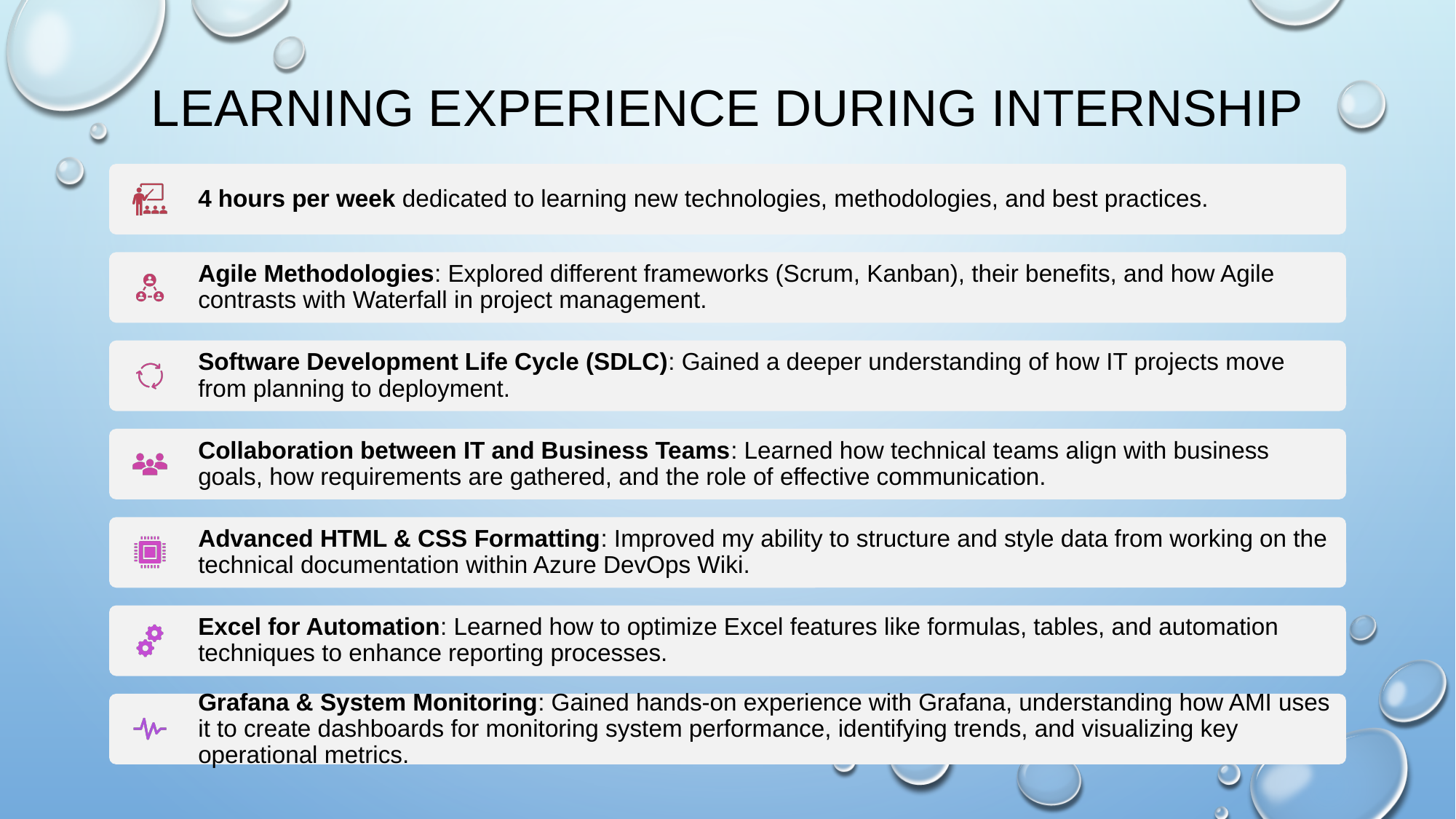

# Learning Experience During Internship
4 hours per week dedicated to learning new technologies, methodologies, and best practices.
Agile Methodologies: Explored different frameworks (Scrum, Kanban), their benefits, and how Agile contrasts with Waterfall in project management.
Software Development Life Cycle (SDLC): Gained a deeper understanding of how IT projects move from planning to deployment.
Collaboration between IT and Business Teams: Learned how technical teams align with business goals, how requirements are gathered, and the role of effective communication.
Advanced HTML & CSS Formatting: Improved my ability to structure and style data from working on the technical documentation within Azure DevOps Wiki.
Excel for Automation: Learned how to optimize Excel features like formulas, tables, and automation techniques to enhance reporting processes.
Grafana & System Monitoring: Gained hands-on experience with Grafana, understanding how AMI uses it to create dashboards for monitoring system performance, identifying trends, and visualizing key operational metrics.